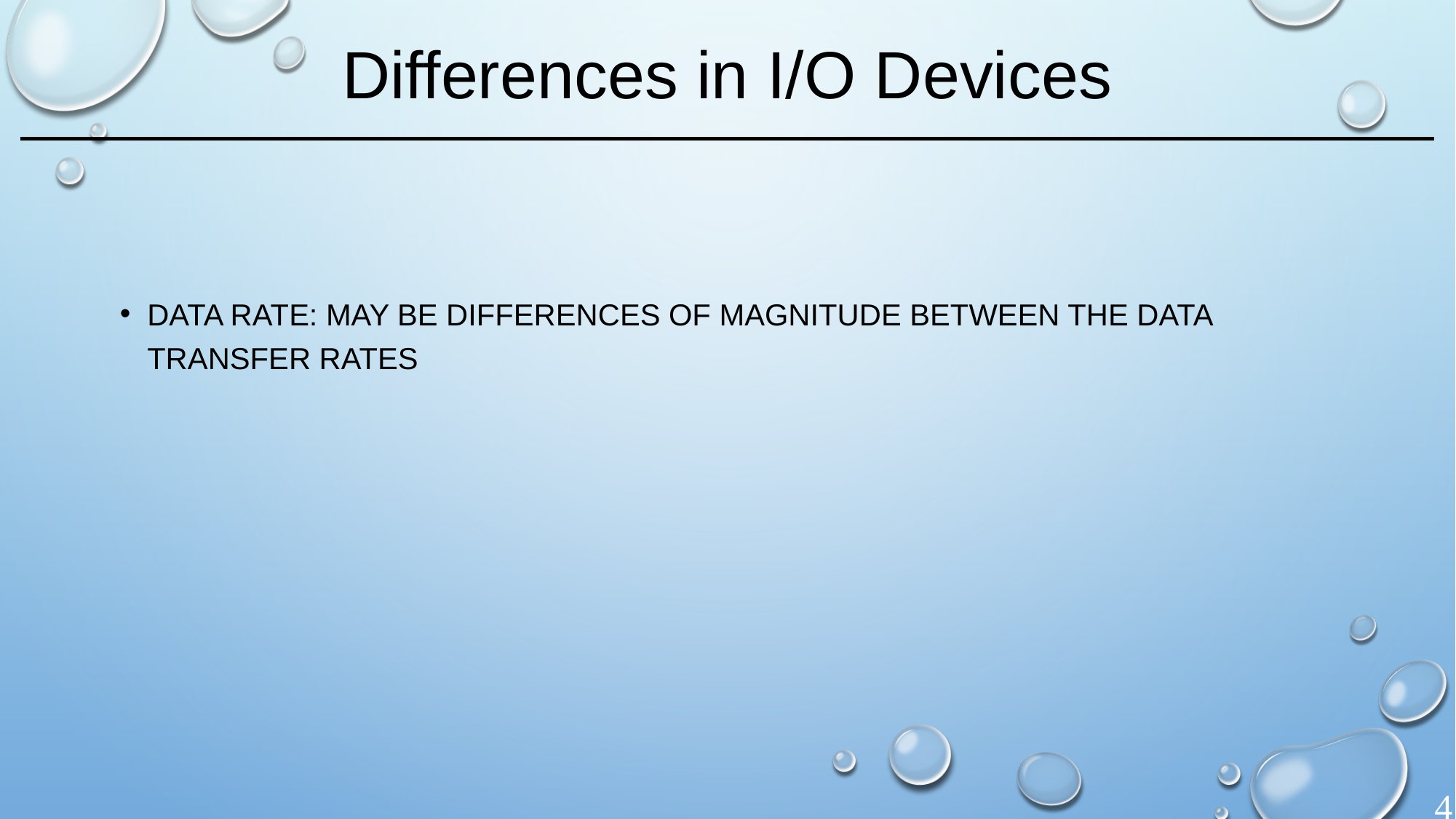

# Differences in I/O Devices
Data rate: may be differences of magnitude between the data transfer rates
4